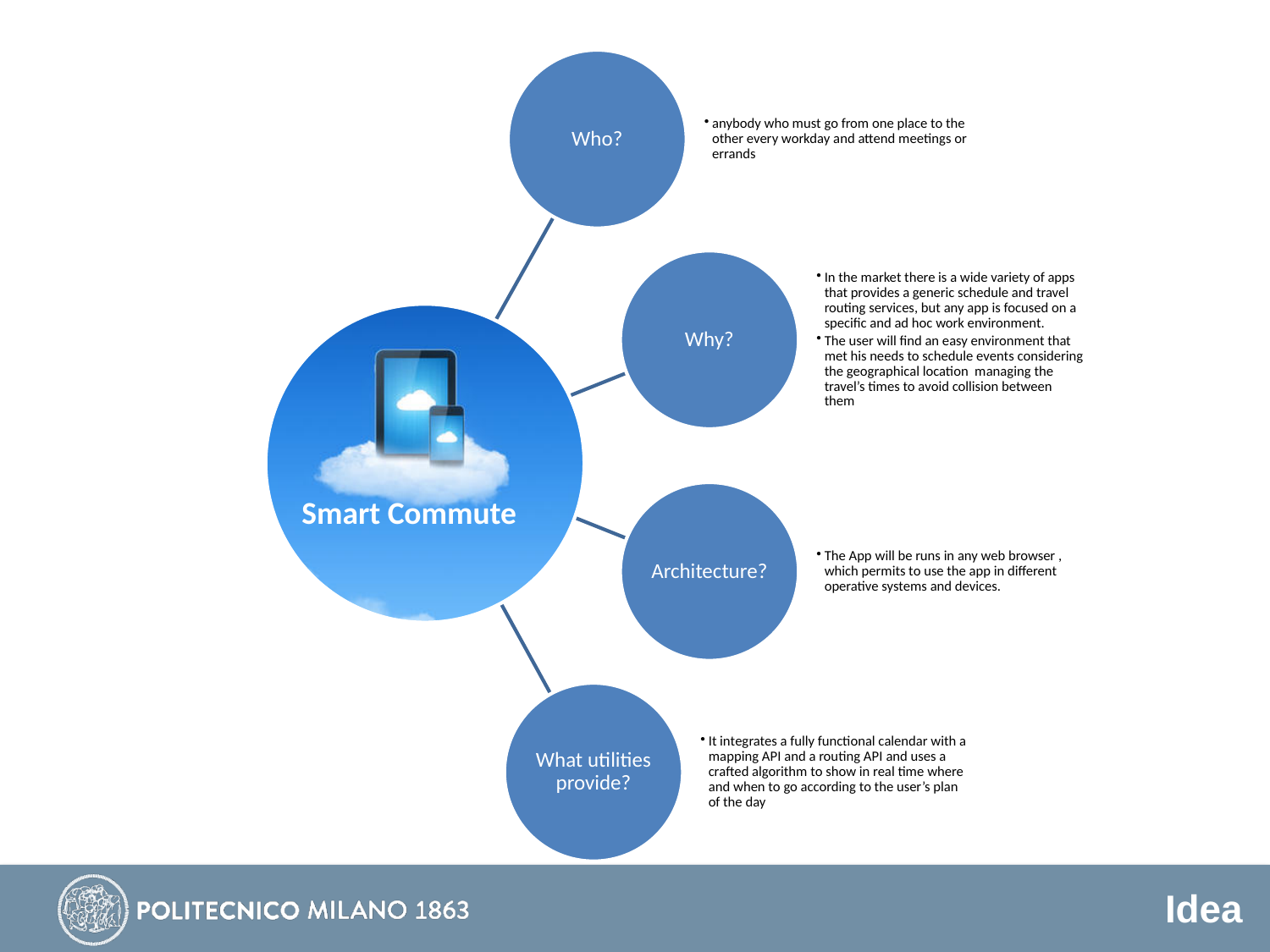

Who?
anybody who must go from one place to the other every workday and attend meetings or errands
Why?
In the market there is a wide variety of apps that provides a generic schedule and travel routing services, but any app is focused on a specific and ad hoc work environment.
The user will find an easy environment that met his needs to schedule events considering the geographical location  managing the travel’s times to avoid collision between them
Architecture?
The App will be runs in any web browser , which permits to use the app in different  operative systems and devices.
What utilities provide?
It integrates a fully functional calendar with a mapping API and a routing API and uses a crafted algorithm to show in real time where and when to go according to the user’s plan of the day
Smart Commute
Idea